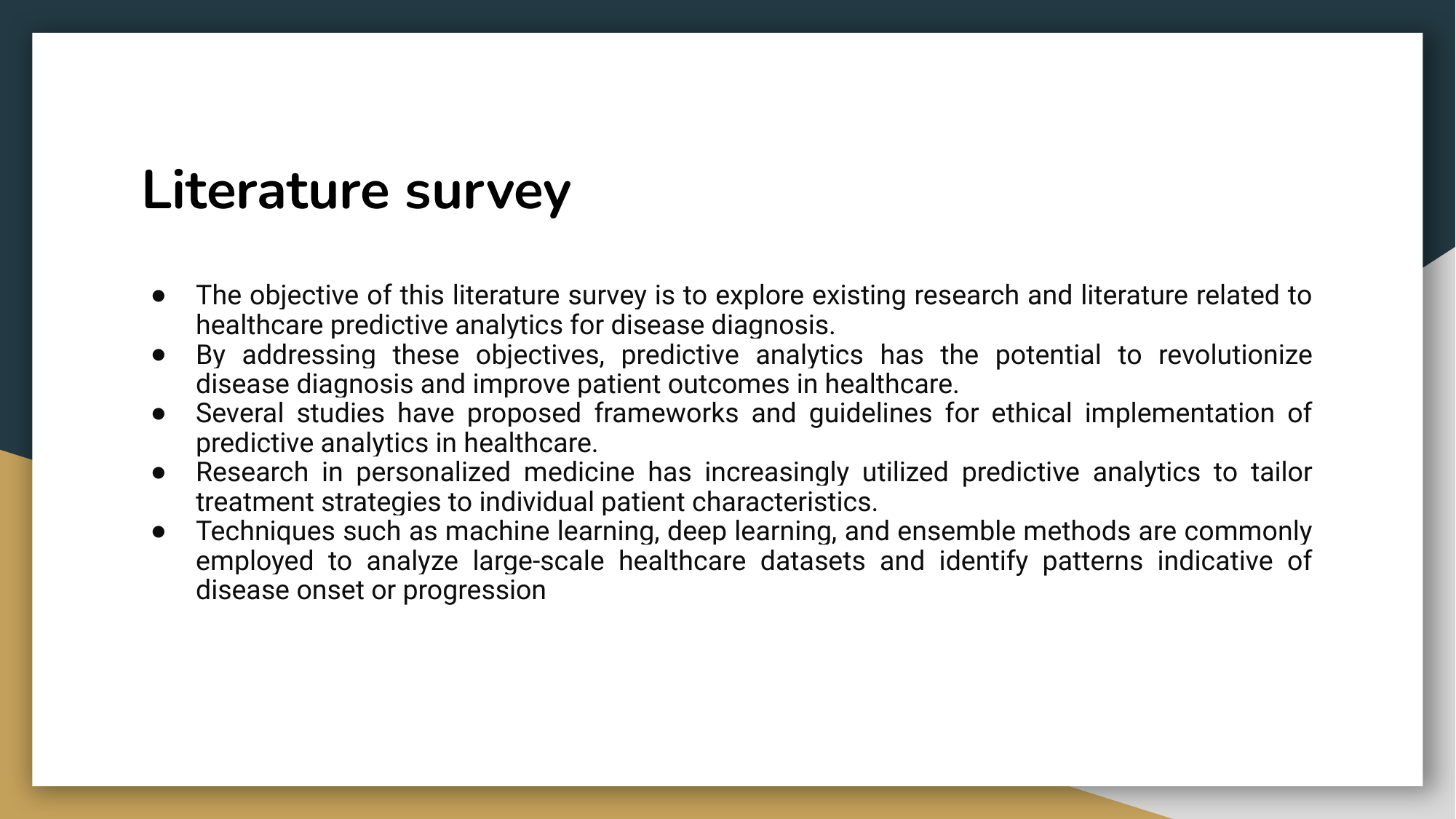

# Literature survey
The objective of this literature survey is to explore existing research and literature related to healthcare predictive analytics for disease diagnosis.
By addressing these objectives, predictive analytics has the potential to revolutionize disease diagnosis and improve patient outcomes in healthcare.
Several studies have proposed frameworks and guidelines for ethical implementation of predictive analytics in healthcare.
Research in personalized medicine has increasingly utilized predictive analytics to tailor treatment strategies to individual patient characteristics.
Techniques such as machine learning, deep learning, and ensemble methods are commonly employed to analyze large-scale healthcare datasets and identify patterns indicative of disease onset or progression